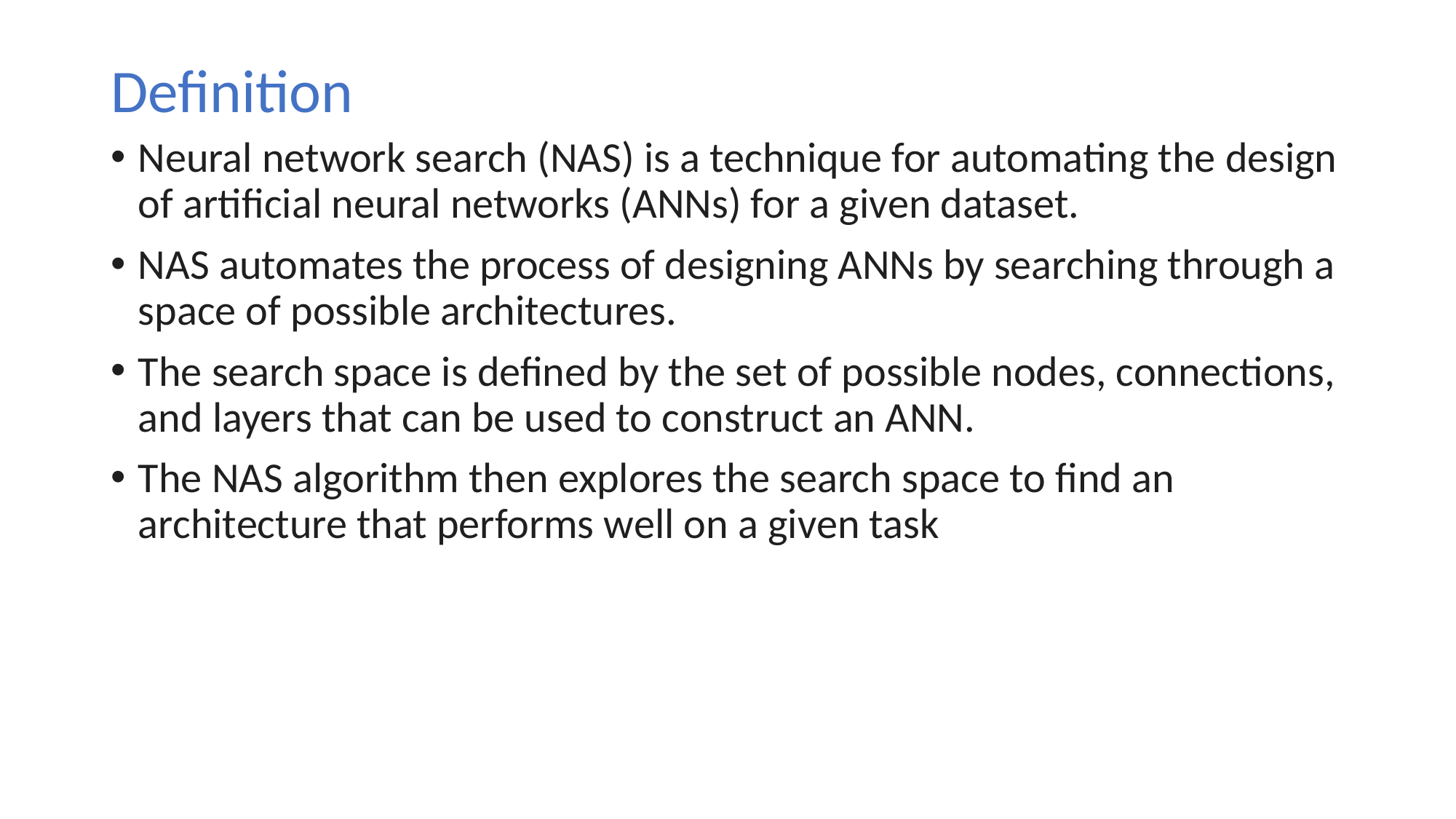

# Definition
Neural network search (NAS) is a technique for automating the design of artificial neural networks (ANNs) for a given dataset.
NAS automates the process of designing ANNs by searching through a space of possible architectures.
The search space is defined by the set of possible nodes, connections, and layers that can be used to construct an ANN.
The NAS algorithm then explores the search space to find an architecture that performs well on a given task